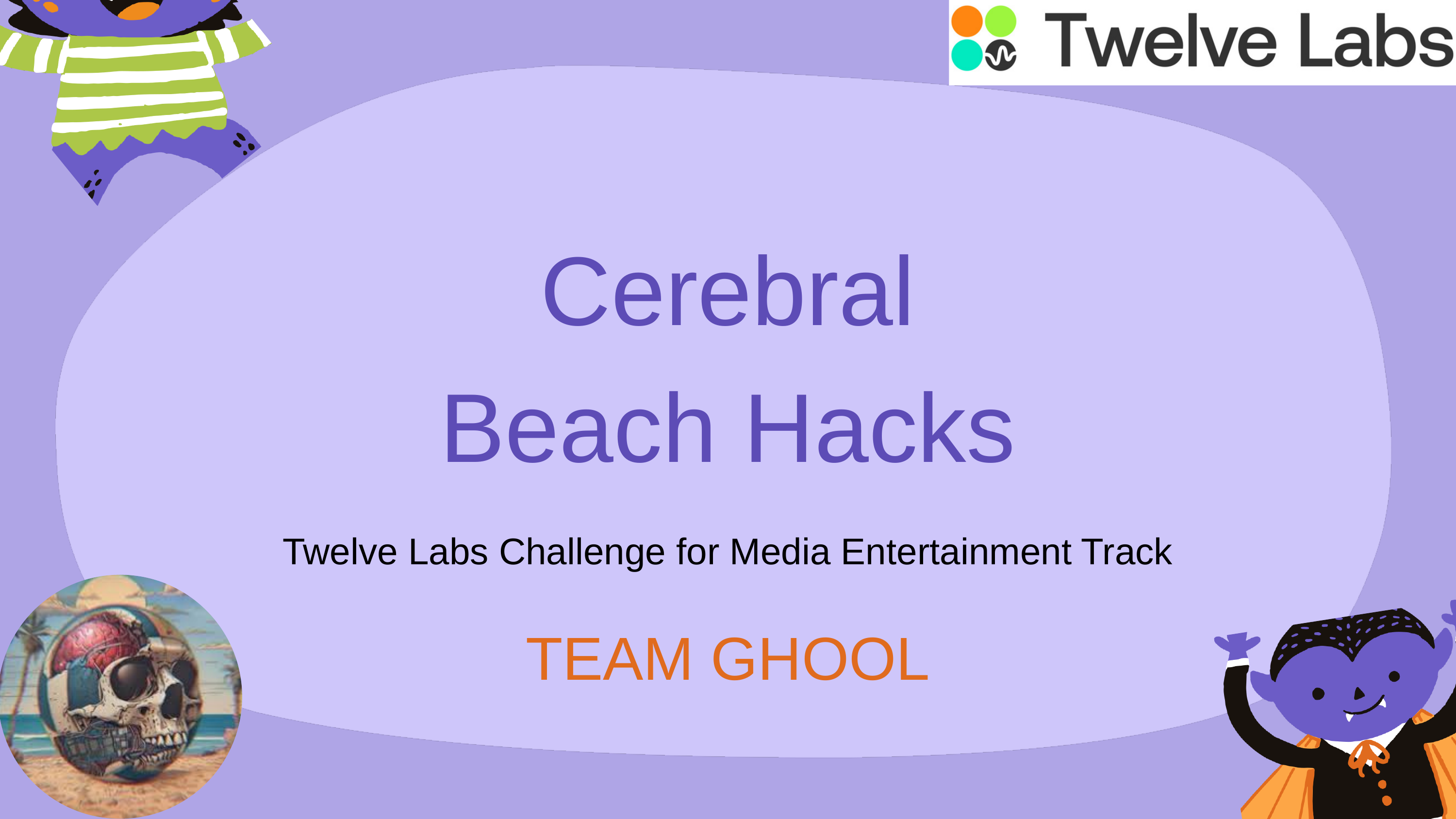

Cerebral Beach Hacks
Twelve Labs Challenge for Media Entertainment Track

TEAM GHOOL